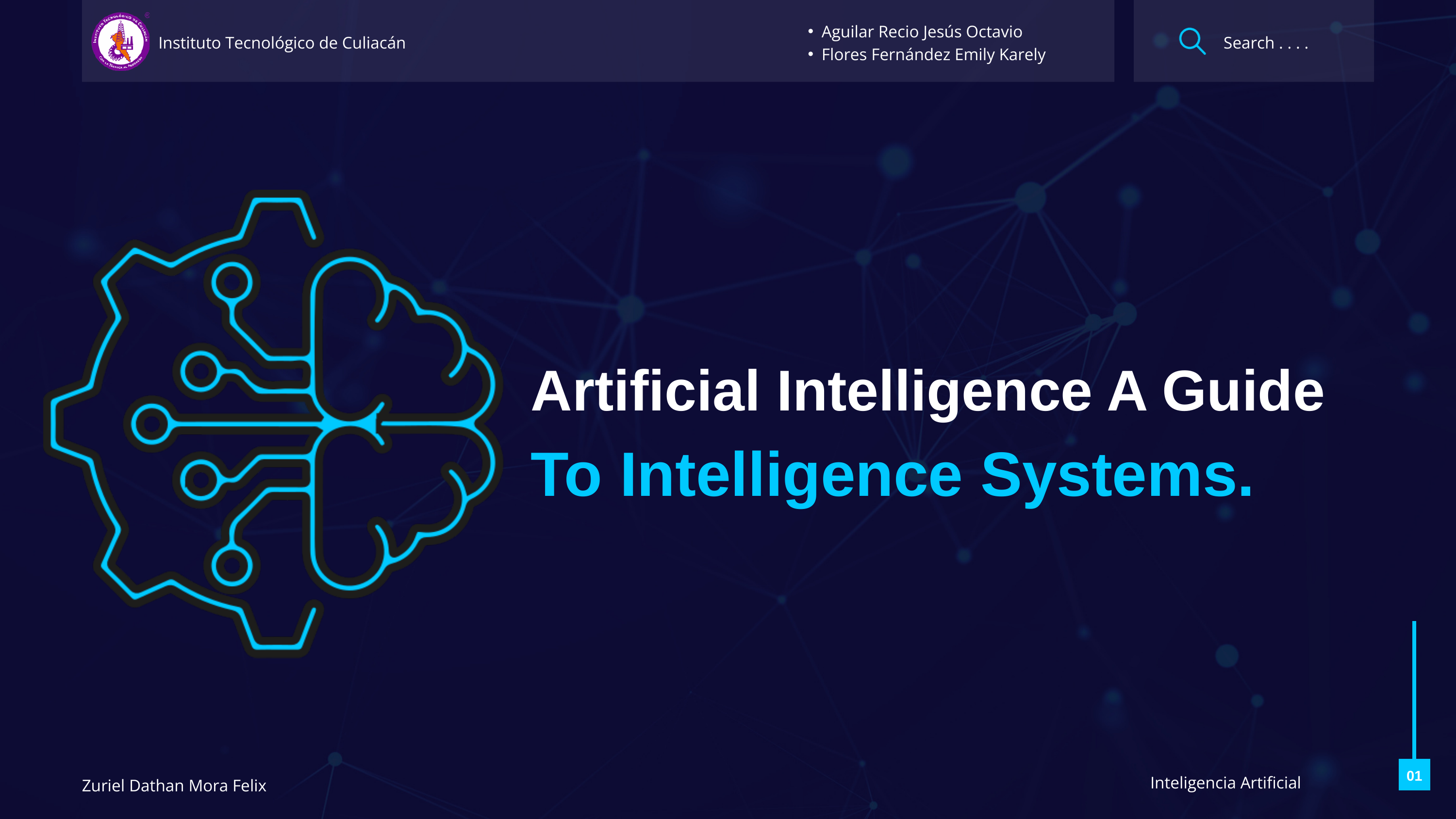

Aguilar Recio Jesús Octavio
Flores Fernández Emily Karely

Instituto Tecnológico de Culiacán
Search . . . .

Artificial Intelligence A Guide
To Intelligence Systems.

01
Inteligencia Artificial
Zuriel Dathan Mora Felix